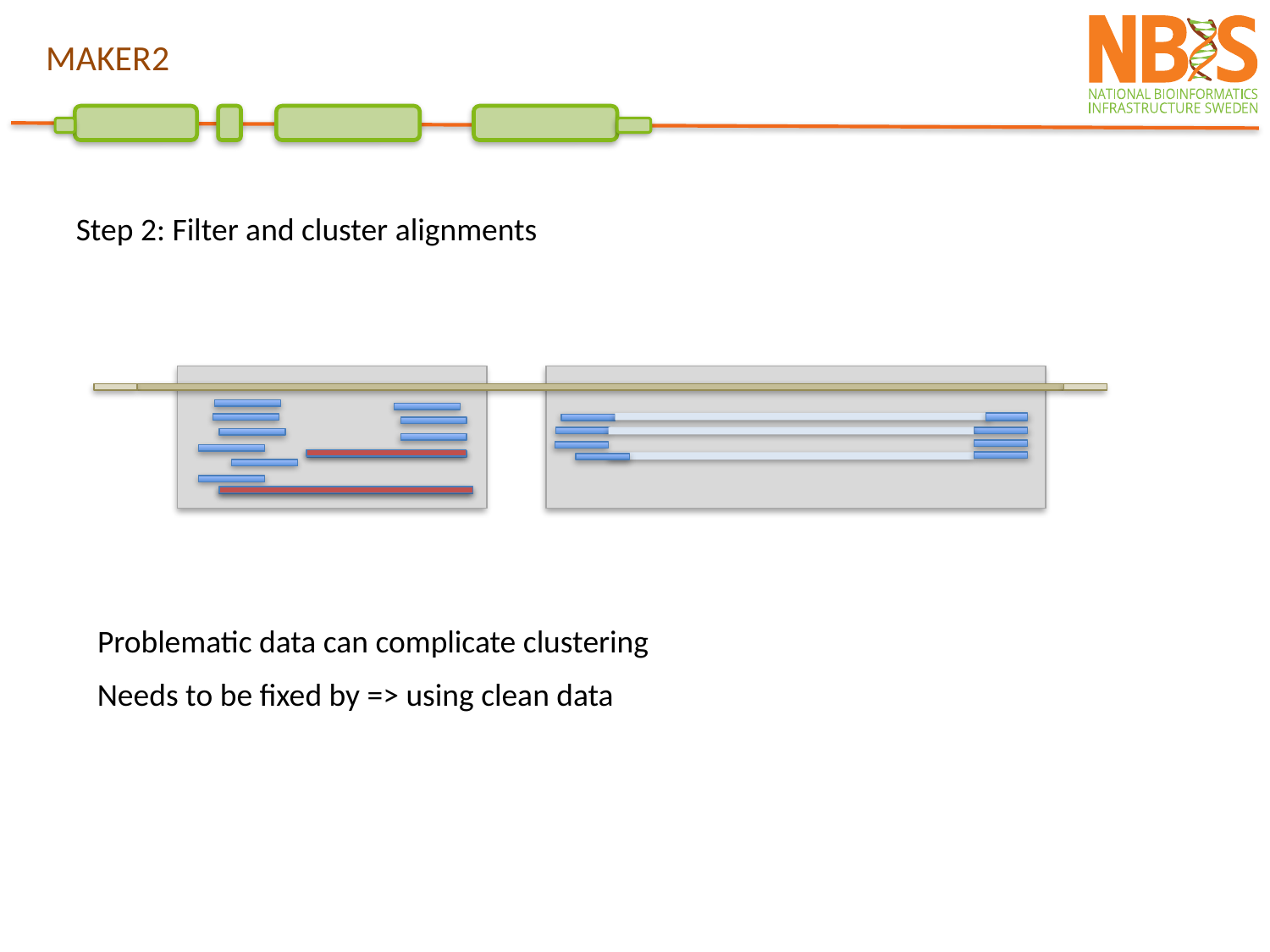

MAKER2
Step 2: Filter and cluster alignments

Problematic data can complicate clustering
Needs to be fixed by => using clean data